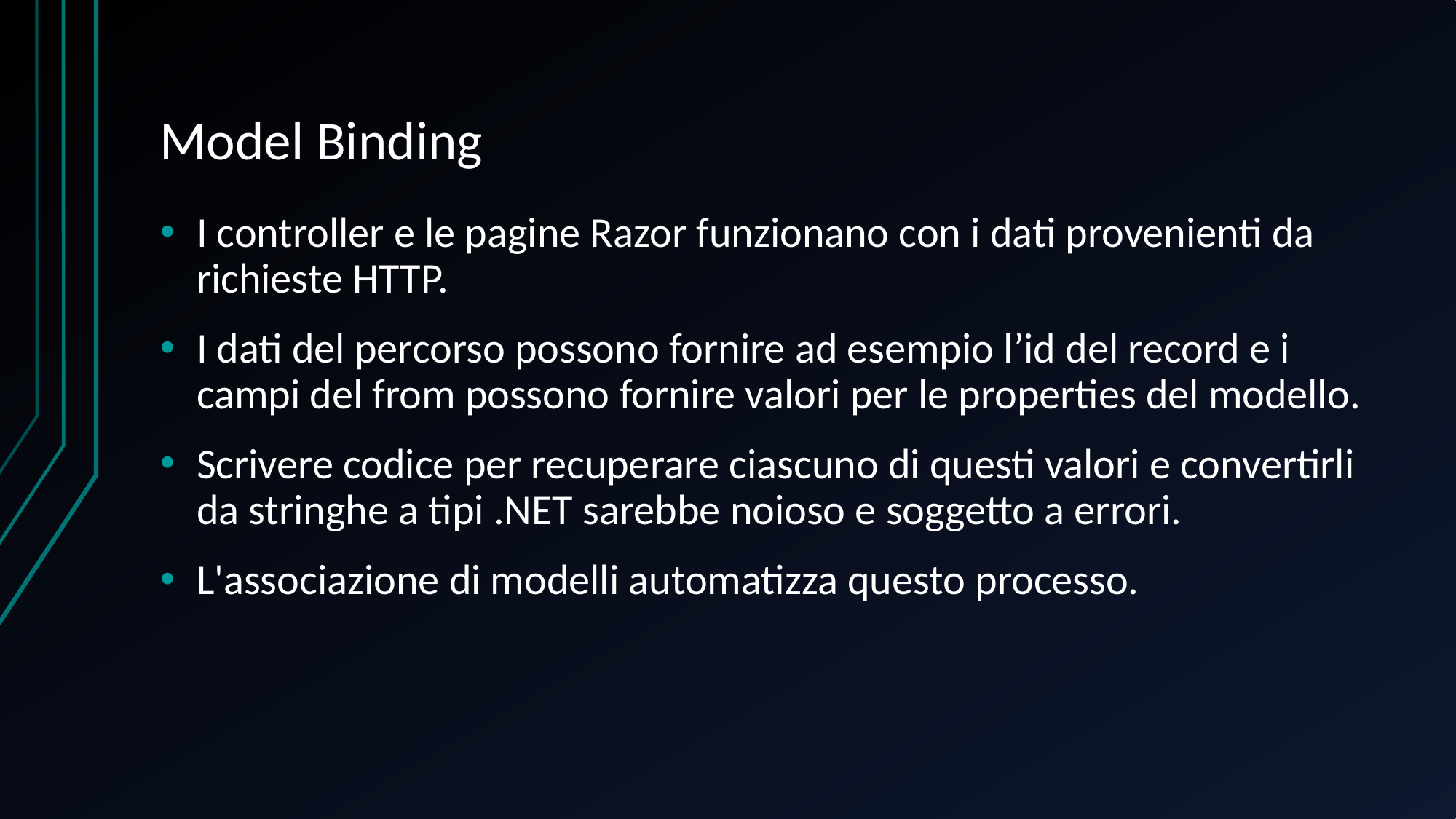

# Model Binding
I controller e le pagine Razor funzionano con i dati provenienti da richieste HTTP.
I dati del percorso possono fornire ad esempio l’id del record e i campi del from possono fornire valori per le properties del modello.
Scrivere codice per recuperare ciascuno di questi valori e convertirli da stringhe a tipi .NET sarebbe noioso e soggetto a errori.
L'associazione di modelli automatizza questo processo.